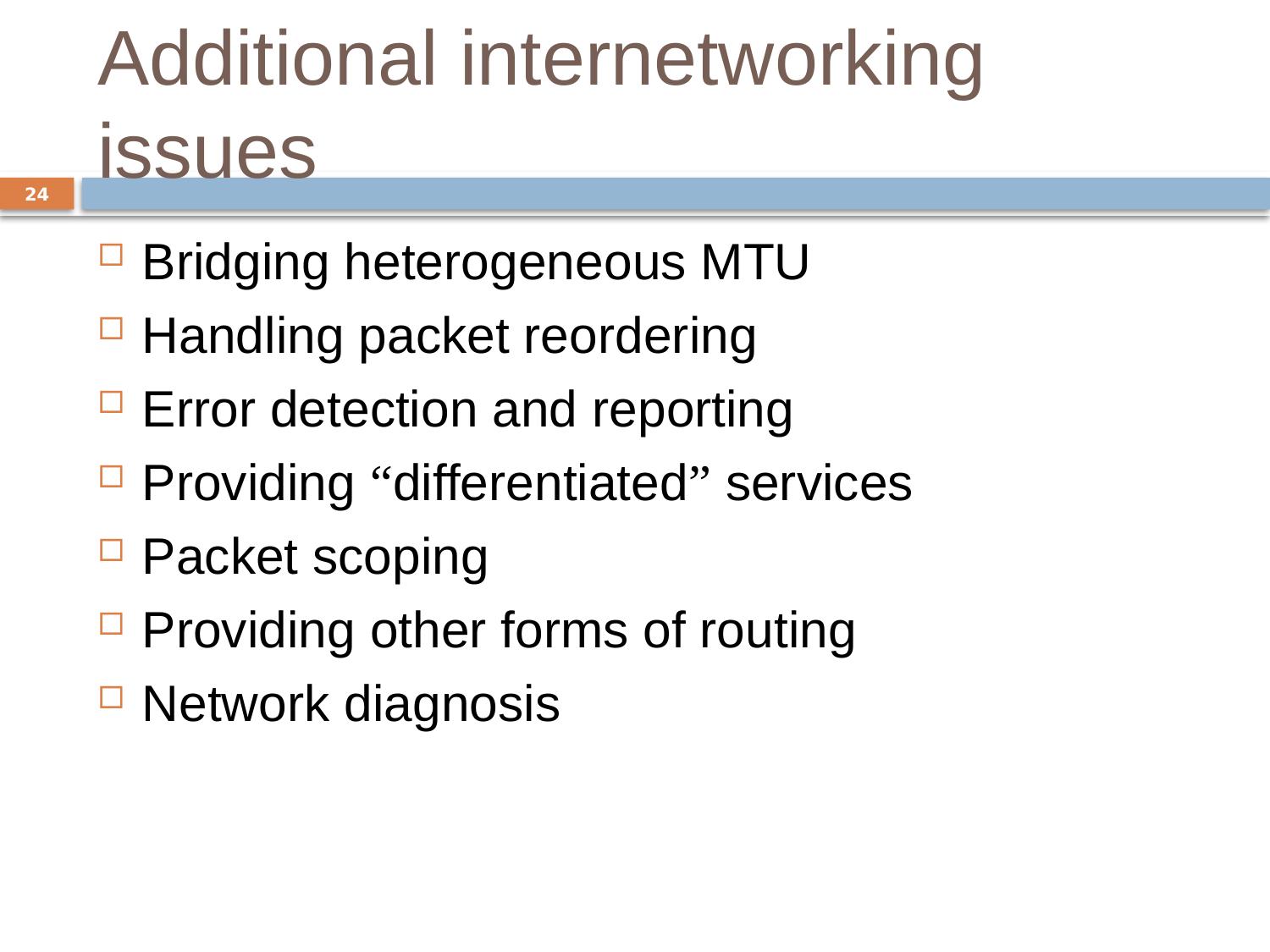

# Additional internetworking issues
24
Bridging heterogeneous MTU
Handling packet reordering
Error detection and reporting
Providing “differentiated” services
Packet scoping
Providing other forms of routing
Network diagnosis